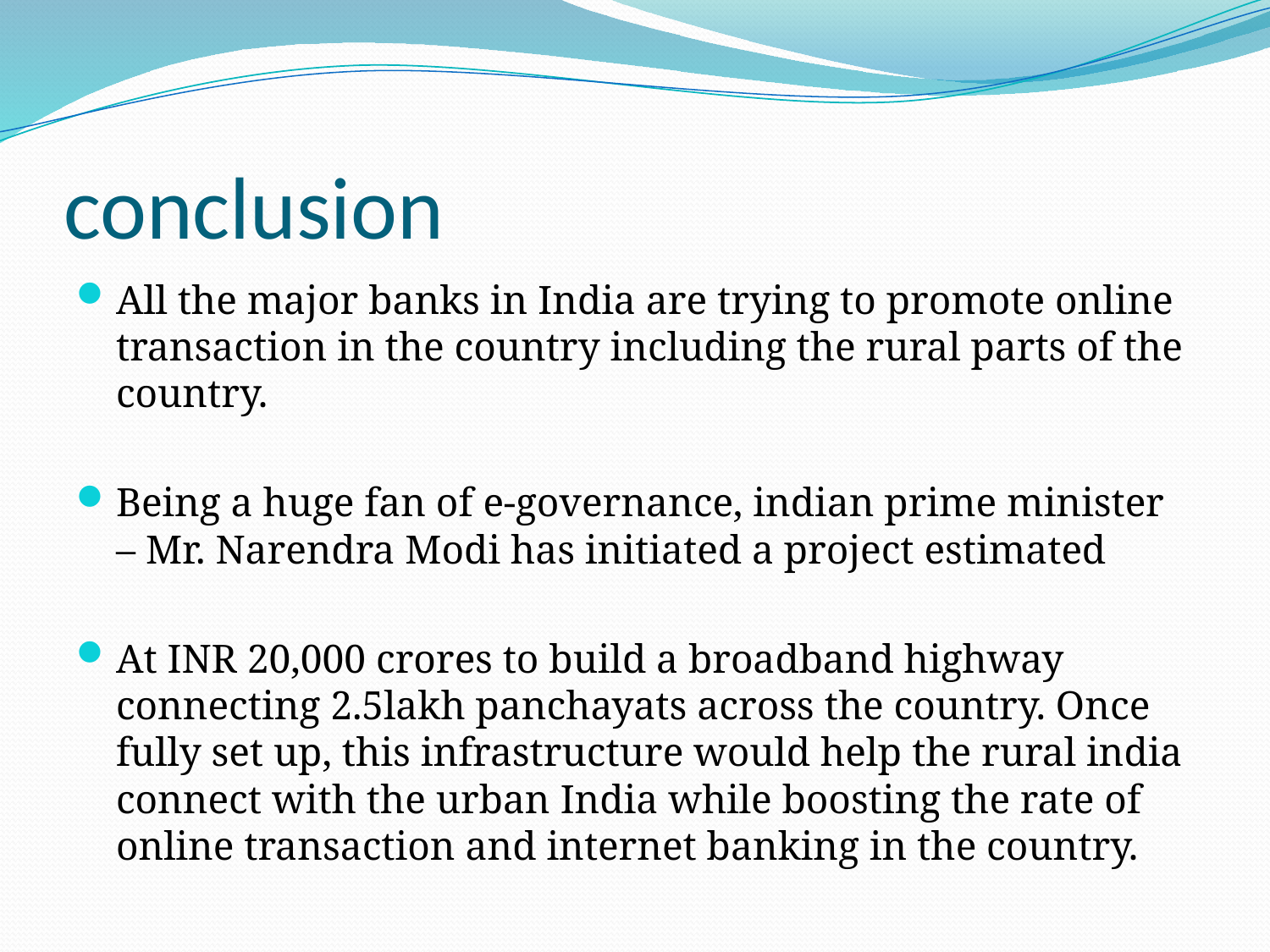

# conclusion
All the major banks in India are trying to promote online transaction in the country including the rural parts of the country.

Being a huge fan of e-governance, indian prime minister – Mr. Narendra Modi has initiated a project estimated

At INR 20,000 crores to build a broadband highway connecting 2.5lakh panchayats across the country. Once fully set up, this infrastructure would help the rural india connect with the urban India while boosting the rate of online transaction and internet banking in the country.